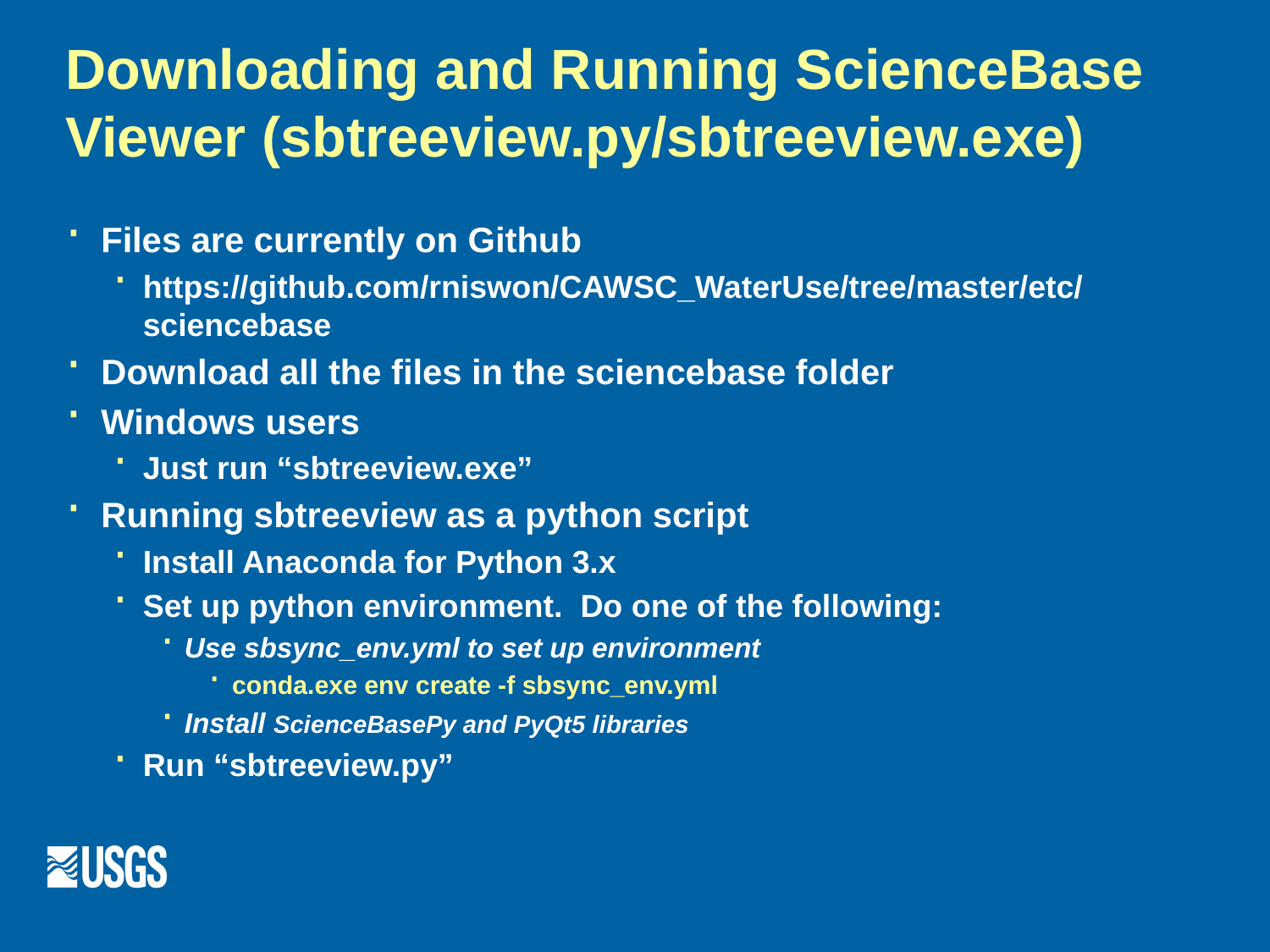

# Downloading and Running ScienceBase Viewer (sbtreeview.py/sbtreeview.exe)
Files are currently on Github
https://github.com/rniswon/CAWSC_WaterUse/tree/master/etc/sciencebase
Download all the files in the sciencebase folder
Windows users
Just run “sbtreeview.exe”
Running sbtreeview as a python script
Install Anaconda for Python 3.x
Set up python environment.  Do one of the following:
Use sbsync_env.yml to set up environment
conda.exe env create -f sbsync_env.yml
Install ScienceBasePy and PyQt5 libraries
Run “sbtreeview.py”